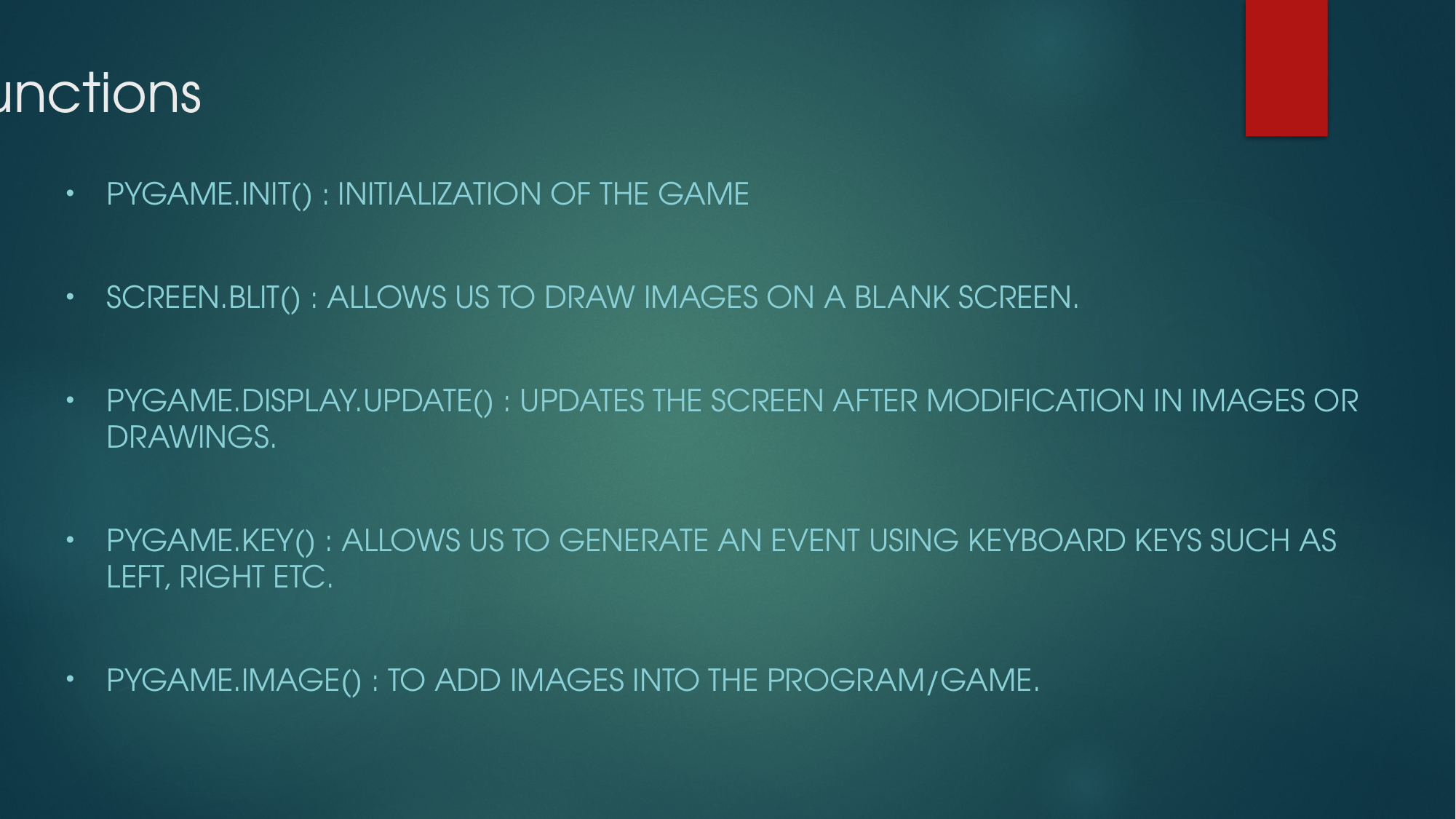

# Functions
pygame.init() : Initialization of the game

screen.blit() : Allows us to draw images on a blank screen.

pygame.display.update() : Updates the screen after modification in images or drawings.

pygame.key() : Allows us to generate an event using keyboard keys such as LEFT, RIGHT etc.

pygame.image() : To add images into the program/game.